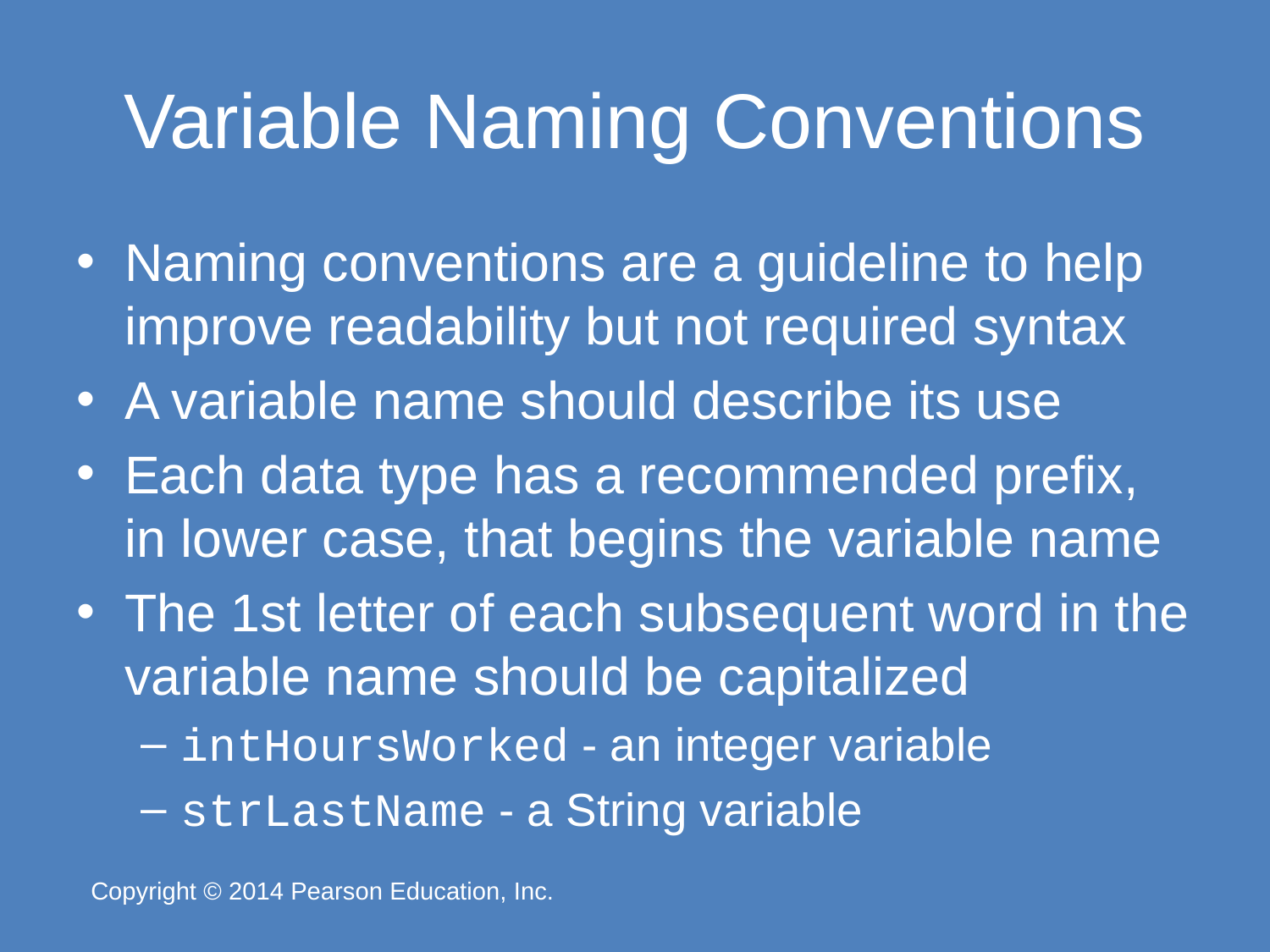

# Variable Naming Conventions
Naming conventions are a guideline to help improve readability but not required syntax
A variable name should describe its use
Each data type has a recommended prefix, in lower case, that begins the variable name
The 1st letter of each subsequent word in the variable name should be capitalized
intHoursWorked - an integer variable
strLastName - a String variable